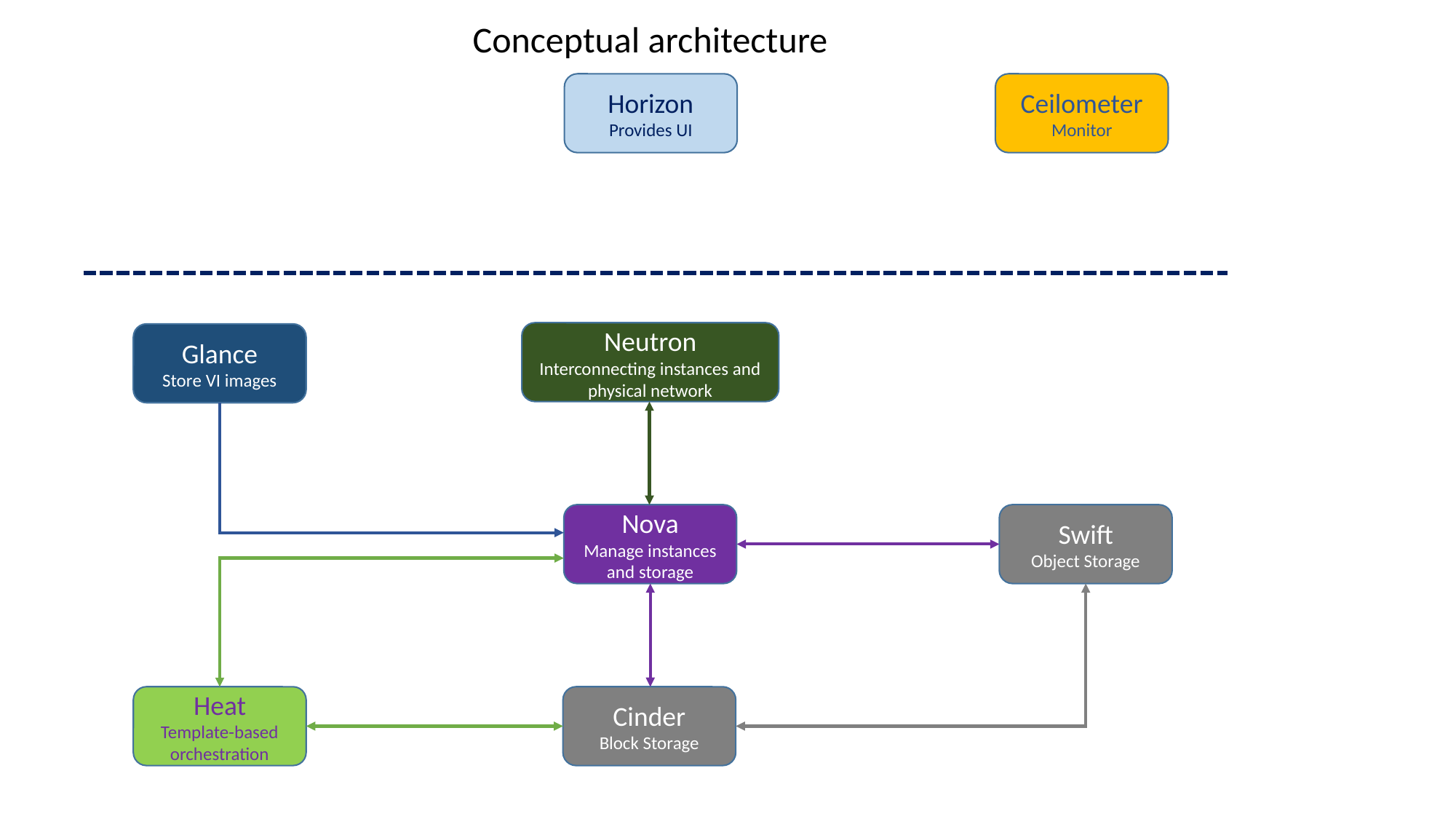

Conceptual architecture
Horizon
Provides UI
Ceilometer
Monitor
Neutron
Interconnecting instances and physical network
Glance
Store VI images
Nova
Manage instances and storage
Swift
Object Storage
Heat
Template-based orchestration
Cinder
Block Storage